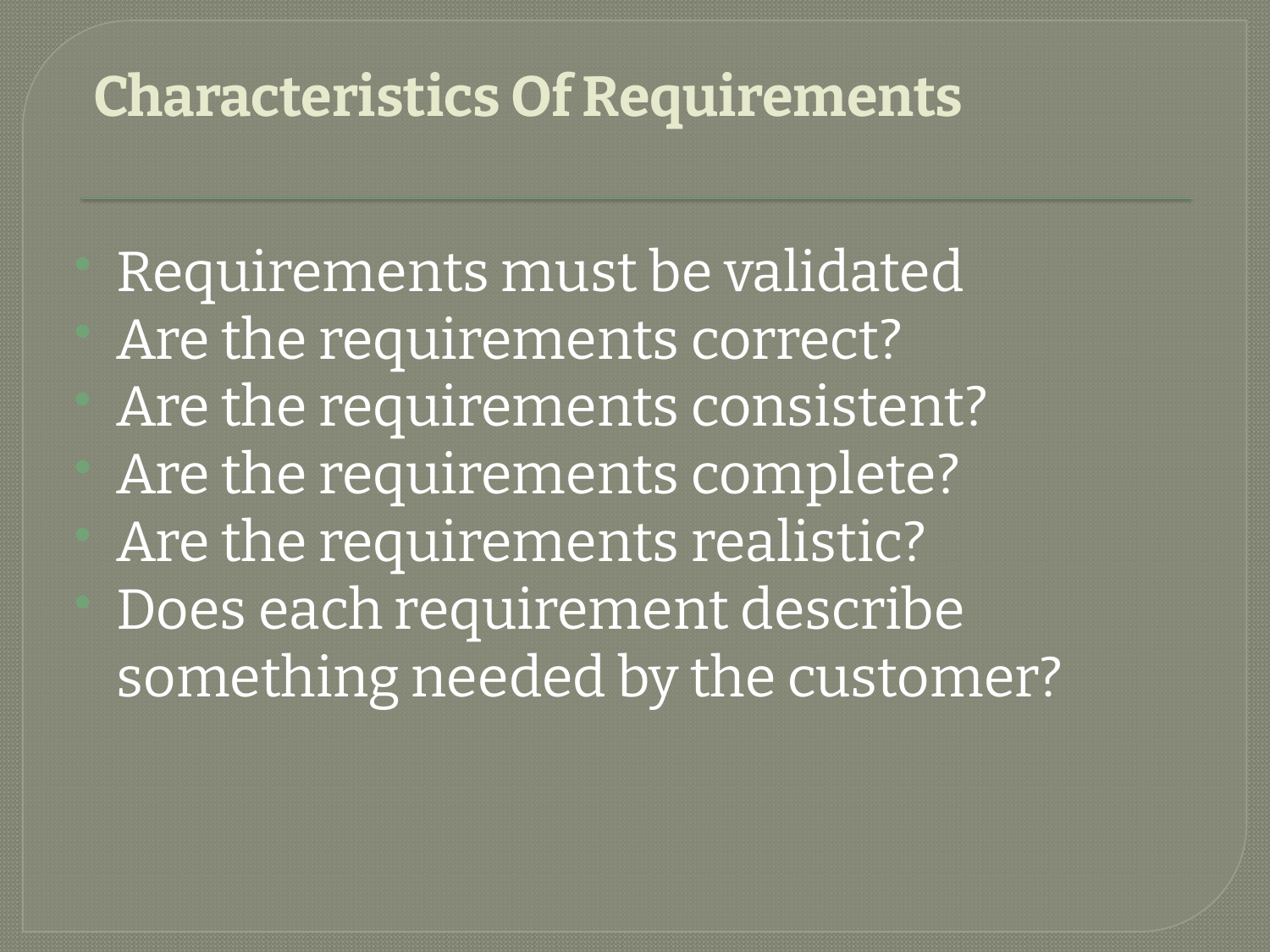

# Characteristics Of Requirements
Requirements must be validated
Are the requirements correct?
Are the requirements consistent?
Are the requirements complete?
Are the requirements realistic?
Does each requirement describe something needed by the customer?